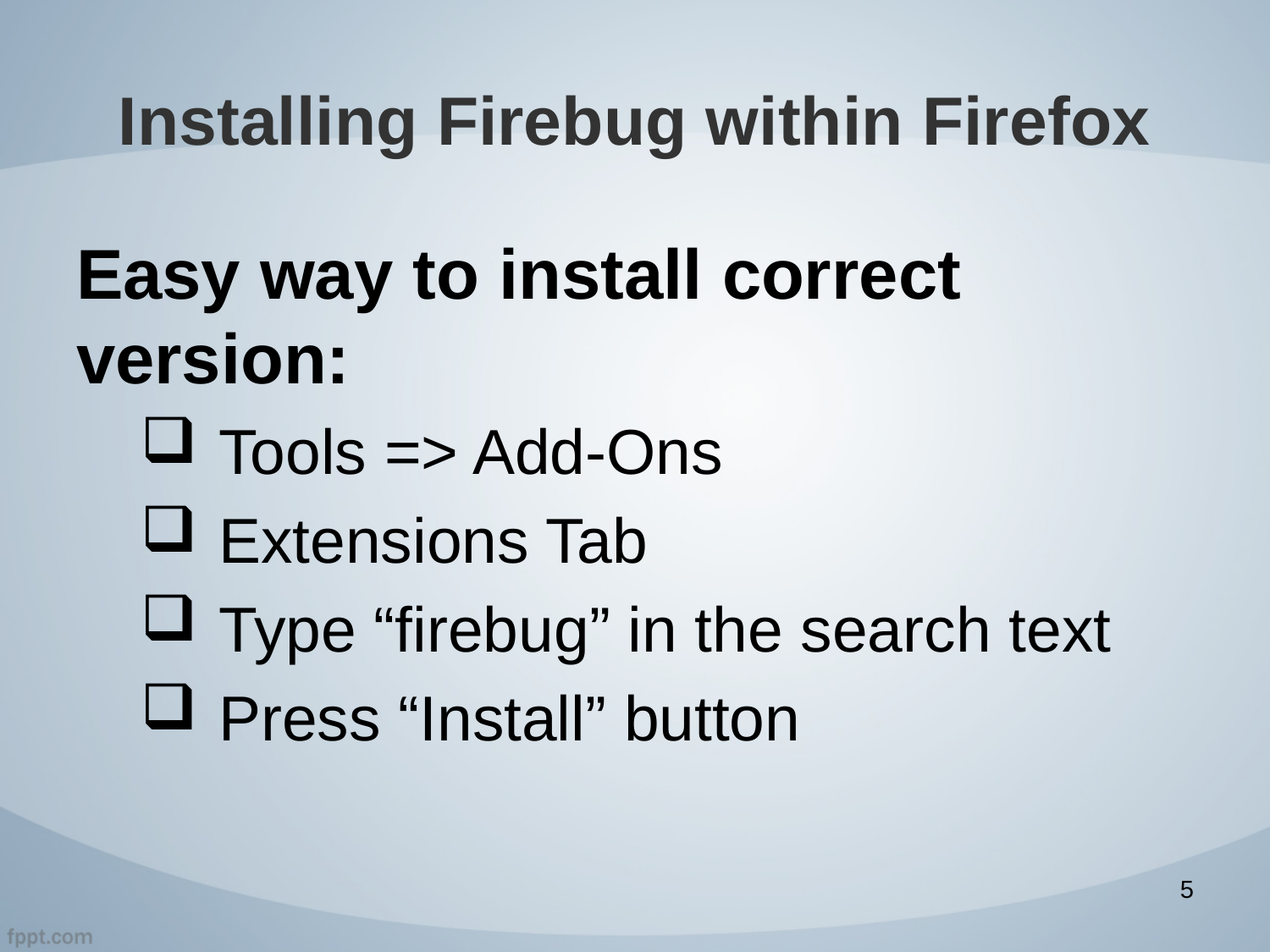

# Installing Firebug within Firefox
Easy way to install correct version:
Tools => Add-Ons
Extensions Tab
Type “firebug” in the search text
Press “Install” button

5